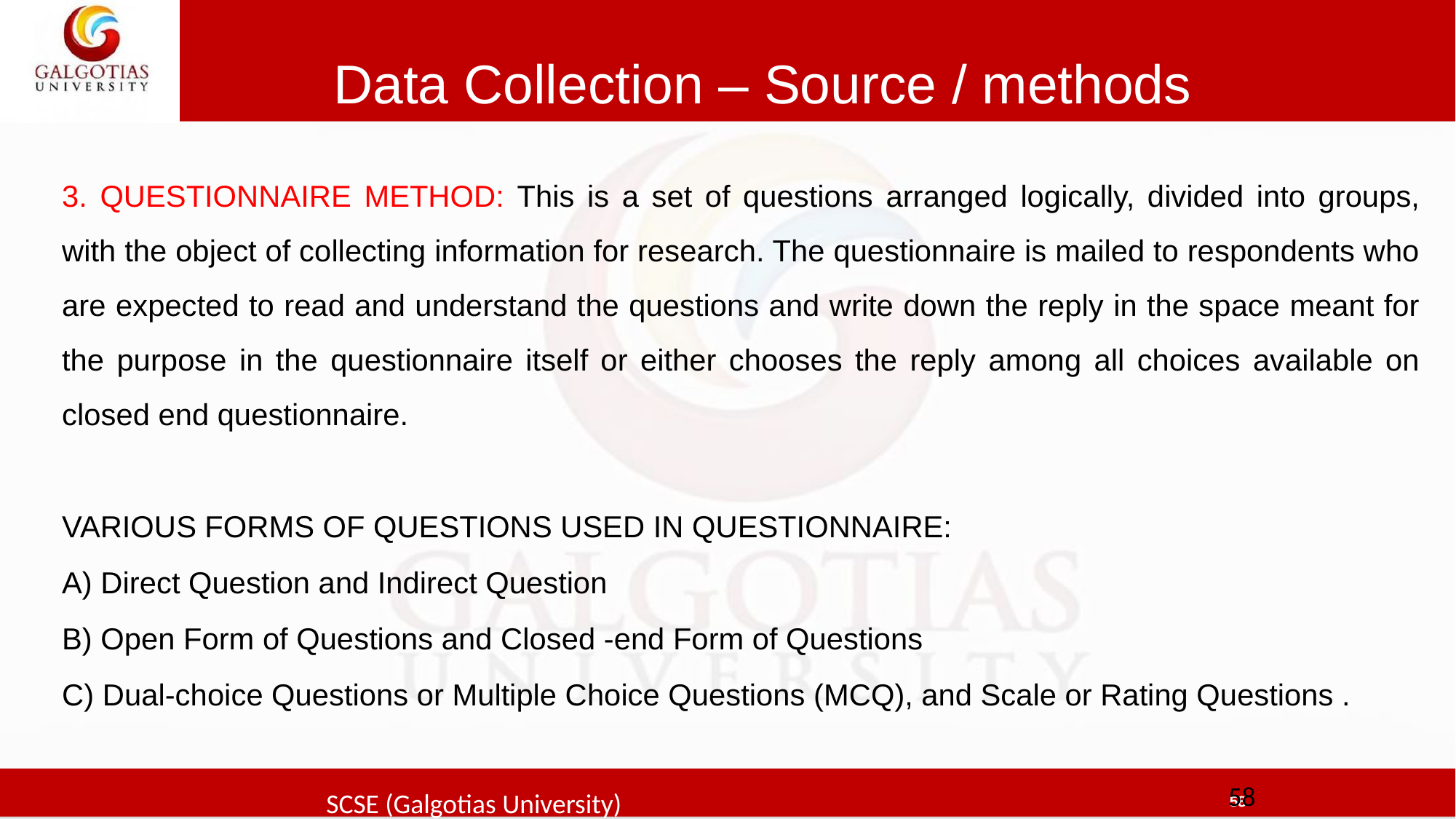

# Data Collection – Source / methods
3. QUESTIONNAIRE METHOD: This is a set of questions arranged logically, divided into groups, with the object of collecting information for research. The questionnaire is mailed to respondents who are expected to read and understand the questions and write down the reply in the space meant for the purpose in the questionnaire itself or either chooses the reply among all choices available on closed end questionnaire.

VARIOUS FORMS OF QUESTIONS USED IN QUESTIONNAIRE:
A) Direct Question and Indirect Question
B) Open Form of Questions and Closed -end Form of Questions
C) Dual-choice Questions or Multiple Choice Questions (MCQ), and Scale or Rating Questions .
58
SCSE (Galgotias University)
58